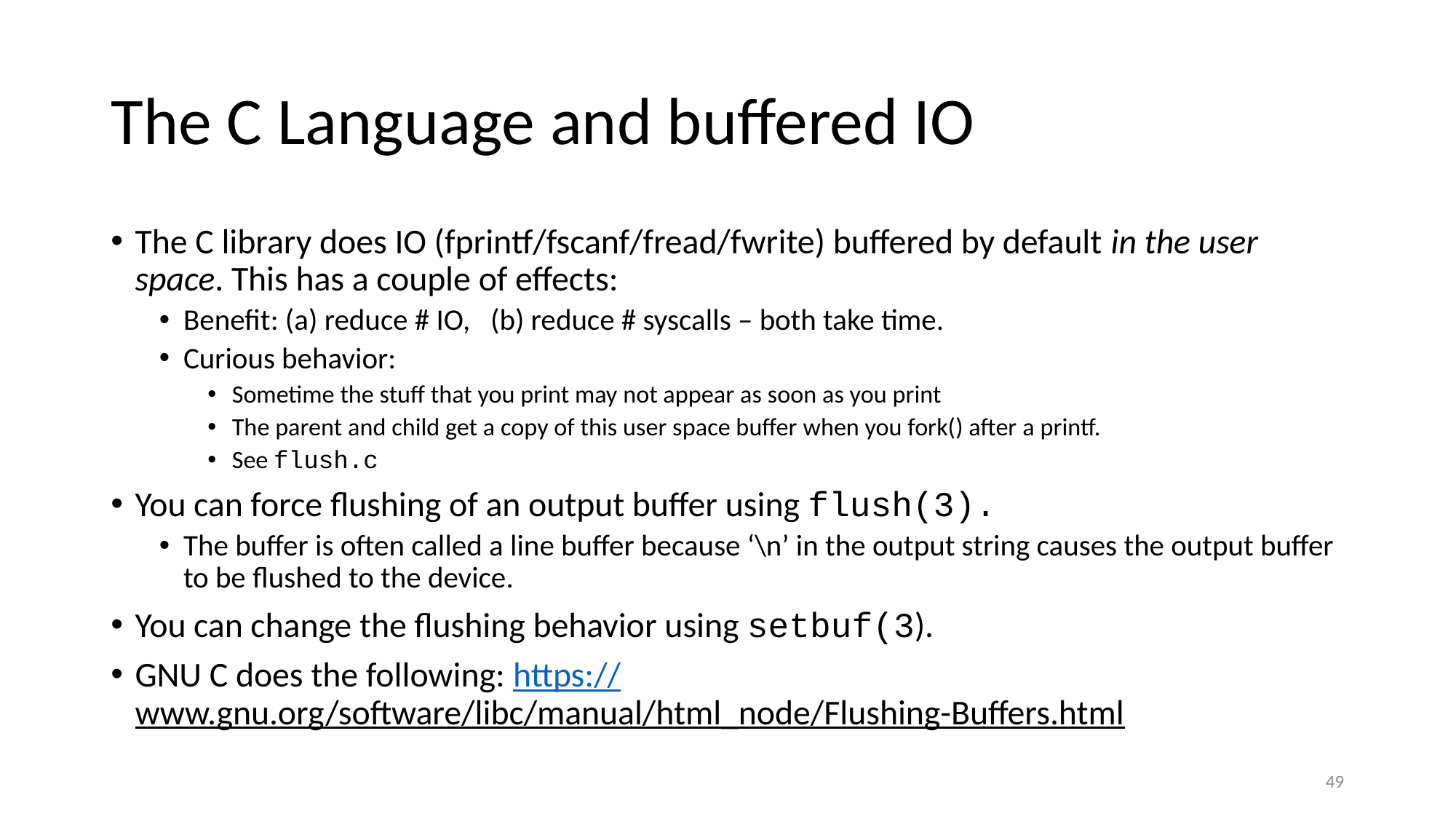

# The C Language and buffered IO
The C library does IO (fprintf/fscanf/fread/fwrite) buffered by default in the user space. This has a couple of effects:
Benefit: (a) reduce # IO,   (b) reduce # syscalls – both take time.
Curious behavior:
Sometime the stuff that you print may not appear as soon as you print
The parent and child get a copy of this user space buffer when you fork() after a printf.
See flush.c
You can force flushing of an output buffer using flush(3).
The buffer is often called a line buffer because ‘\n’ in the output string causes the output buffer to be flushed to the device.
You can change the flushing behavior using setbuf(3).
GNU C does the following: https://www.gnu.org/software/libc/manual/html_node/Flushing-Buffers.html
49